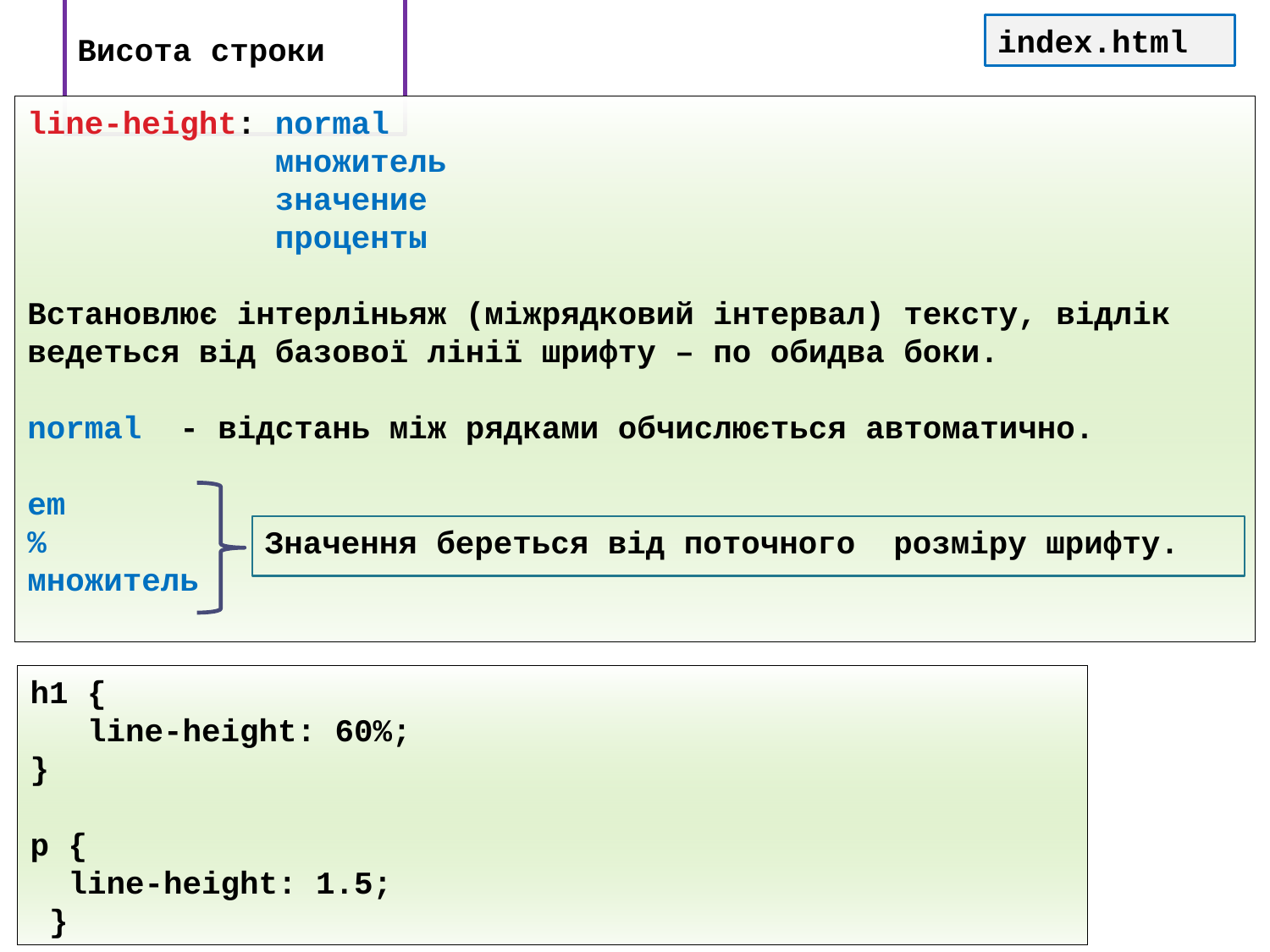

index.html
# Висота строки
line-height: normal
             множитель
             значение
             проценты

Встановлює інтерліньяж (міжрядковий інтервал) тексту, відлік ведеться від базової лінії шрифту – по обидва боки.

normal  - відстань між рядками обчислюється автоматично.

em
%
множитель

Значення береться від поточного  розміру шрифту.
h1 {
   line-height: 60%;
}
p {
  line-height: 1.5;
 }